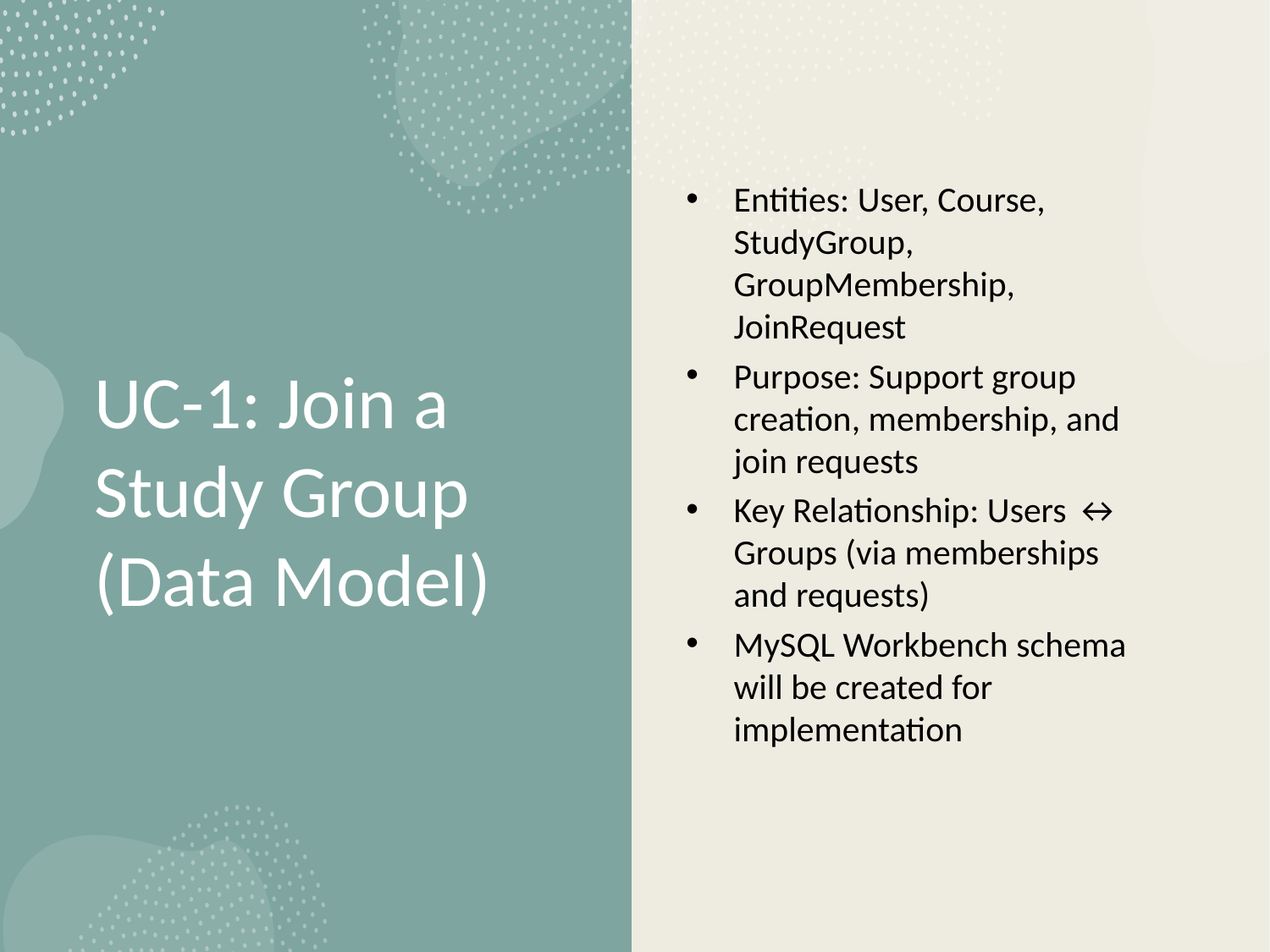

Entities: User, Course, StudyGroup, GroupMembership, JoinRequest
Purpose: Support group creation, membership, and join requests
Key Relationship: Users ↔ Groups (via memberships and requests)
MySQL Workbench schema will be created for implementation

# UC-1: Join a Study Group (Data Model)